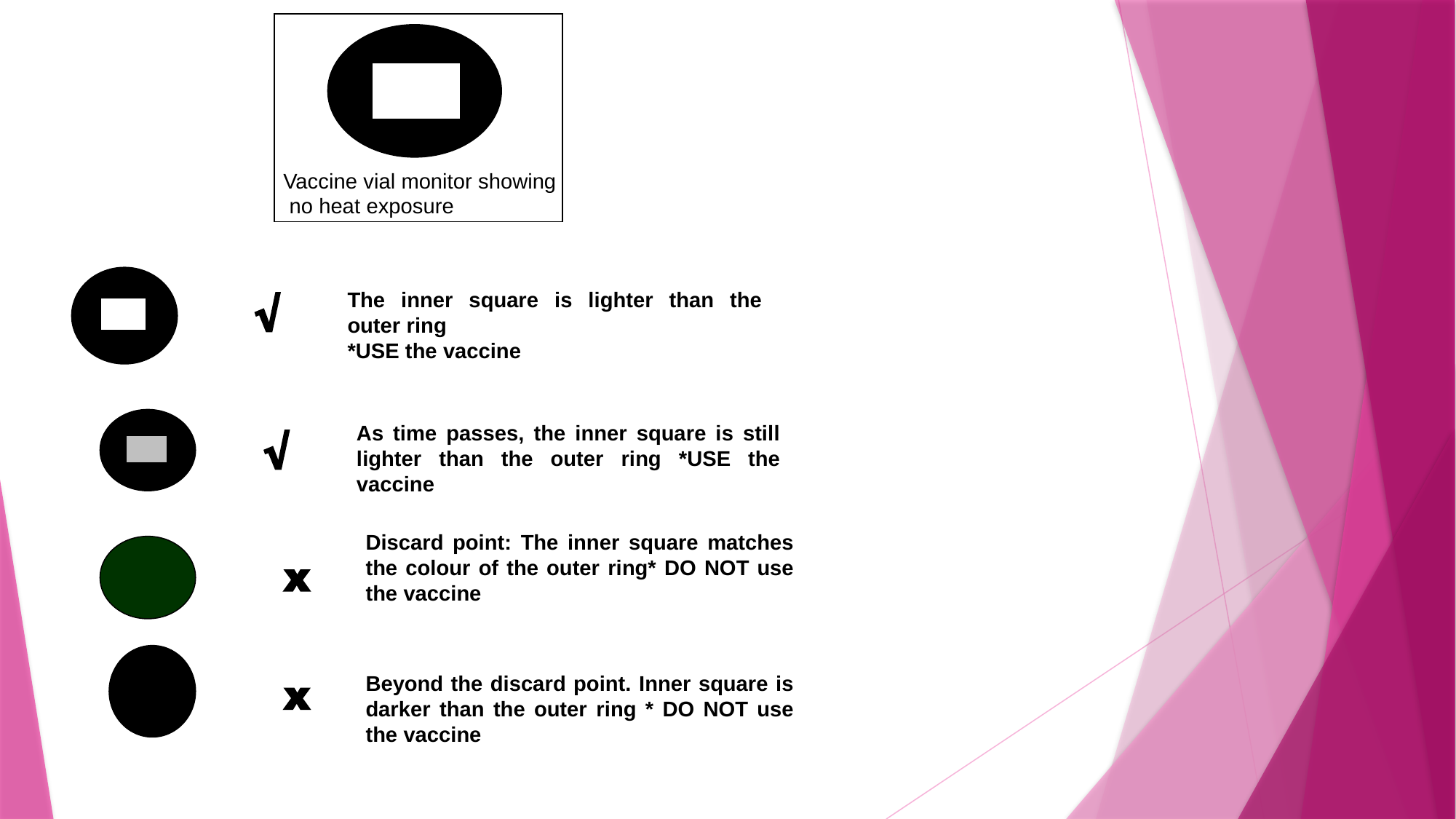

Vaccine vial monitor showing
 no heat exposure

The inner square is lighter than the outer ring
*USE the vaccine
√

As time passes, the inner square is still lighter than the outer ring *USE the vaccine
√
Discard point: The inner square matches the colour of the outer ring* DO NOT use the vaccine

x

x
Beyond the discard point. Inner square is darker than the outer ring * DO NOT use the vaccine